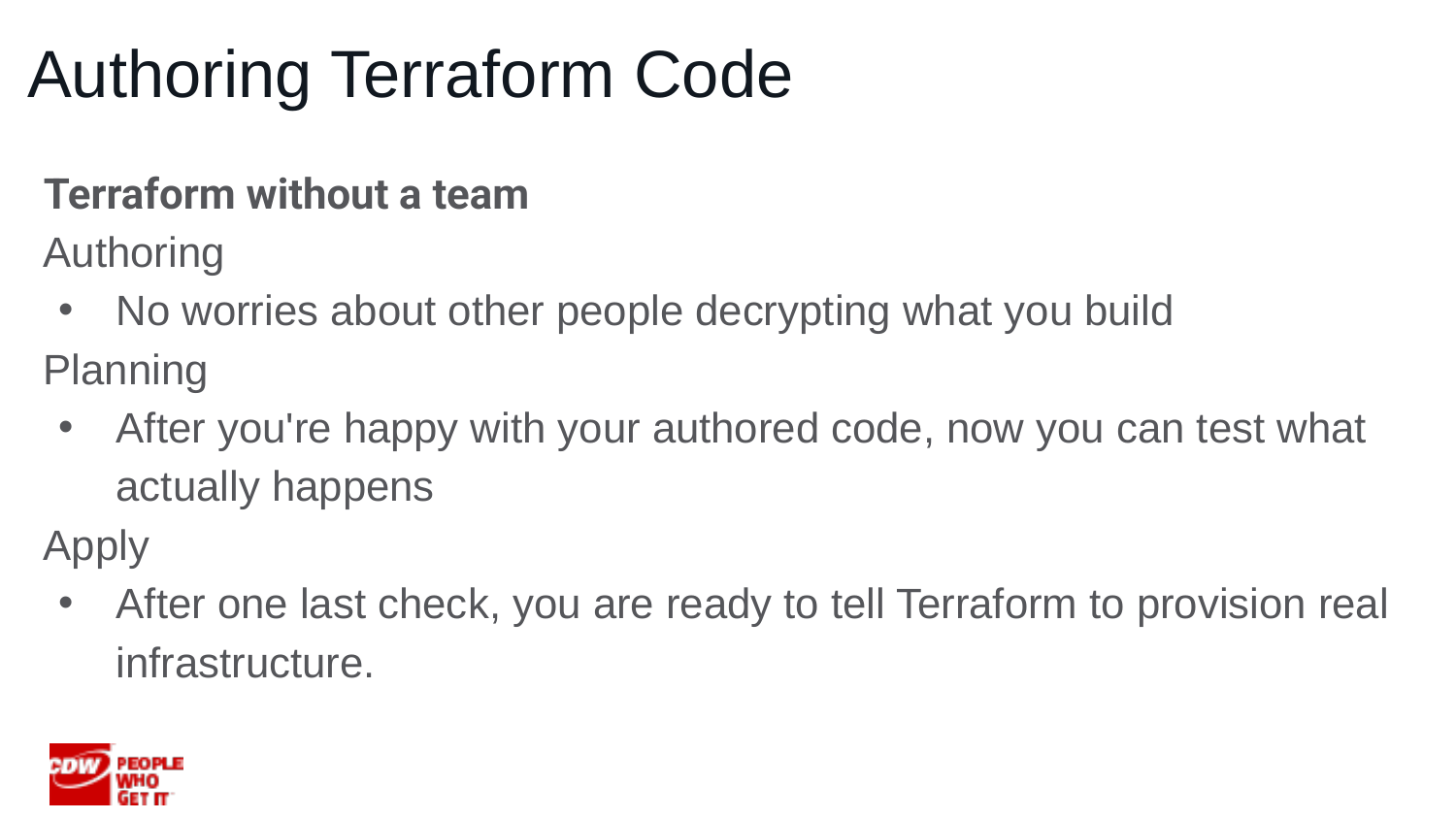

# Authoring Terraform Code
Terraform without a team
Authoring
No worries about other people decrypting what you build
Planning
After you're happy with your authored code, now you can test what actually happens
Apply
After one last check, you are ready to tell Terraform to provision real infrastructure.